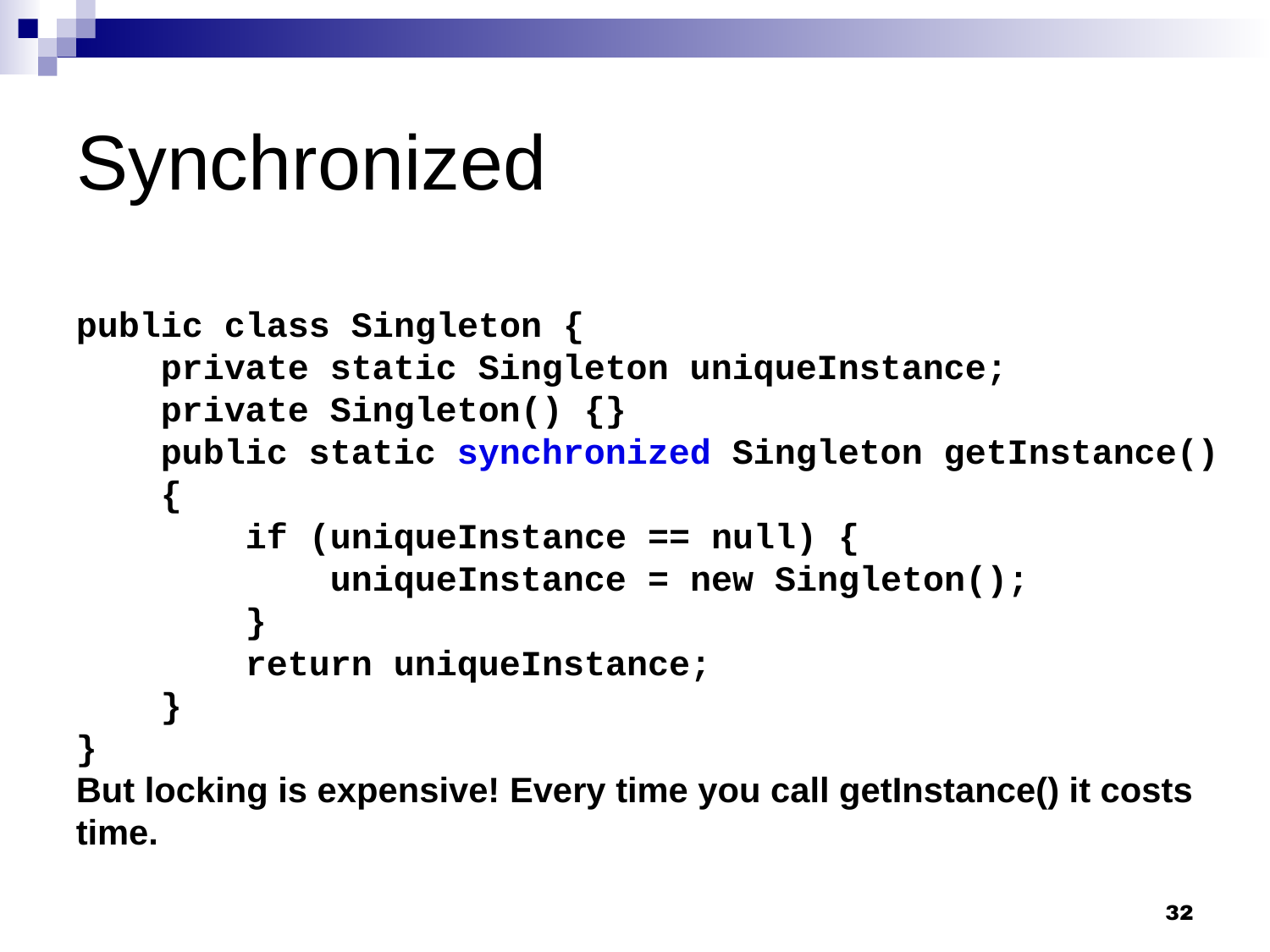

# Synchronized
public class Singleton {
    private static Singleton uniqueInstance;
    private Singleton() {}
    public static synchronized Singleton getInstance()
    {
        if (uniqueInstance == null) {
		uniqueInstance = new Singleton();
	  }
        return uniqueInstance;
    }
}
But locking is expensive! Every time you call getInstance() it costs time.
32